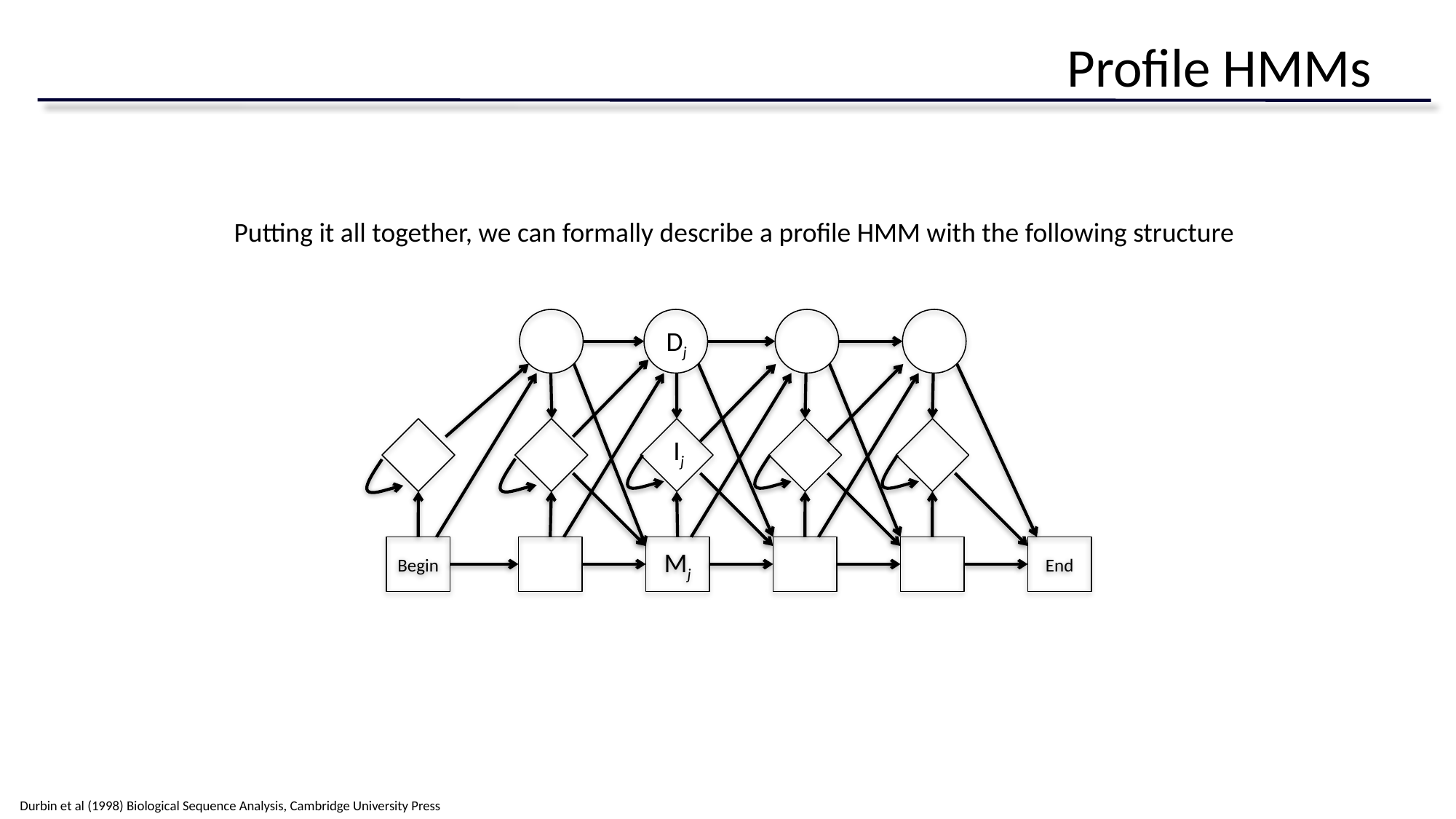

# Profile HMMs
Putting it all together, we can formally describe a profile HMM with the following structure

Dj

Ij

Begin

Mj

End
Durbin et al (1998) Biological Sequence Analysis, Cambridge University Press